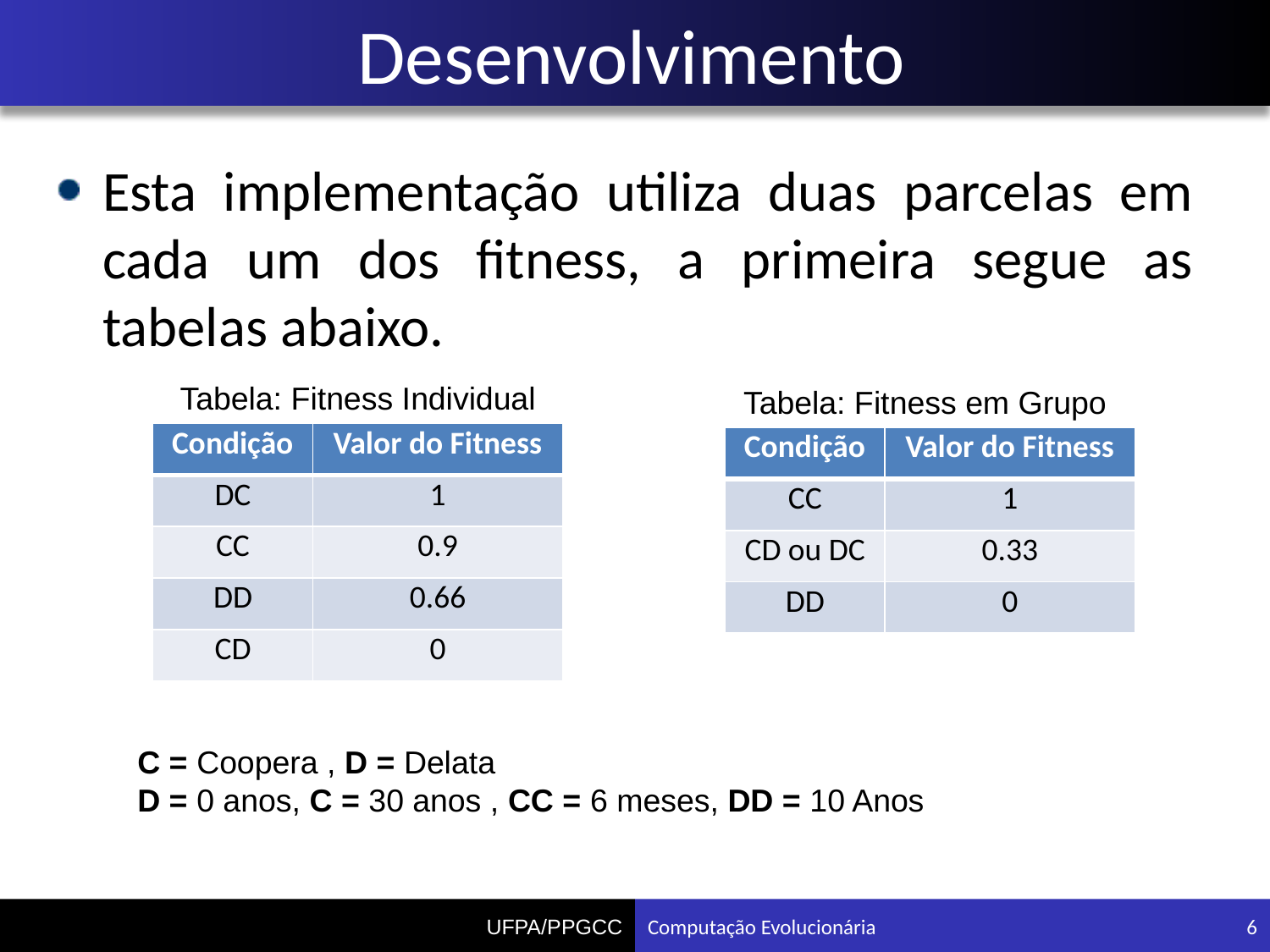

# Desenvolvimento
Esta implementação utiliza duas parcelas em cada um dos fitness, a primeira segue as tabelas abaixo.
Tabela: Fitness Individual
Tabela: Fitness em Grupo
| Condição | Valor do Fitness |
| --- | --- |
| DC | 1 |
| CC | 0.9 |
| DD | 0.66 |
| CD | 0 |
| Condição | Valor do Fitness |
| --- | --- |
| CC | 1 |
| CD ou DC | 0.33 |
| DD | 0 |
C = Coopera , D = Delata
D = 0 anos, C = 30 anos , CC = 6 meses, DD = 10 Anos
Computação Evolucionária
6